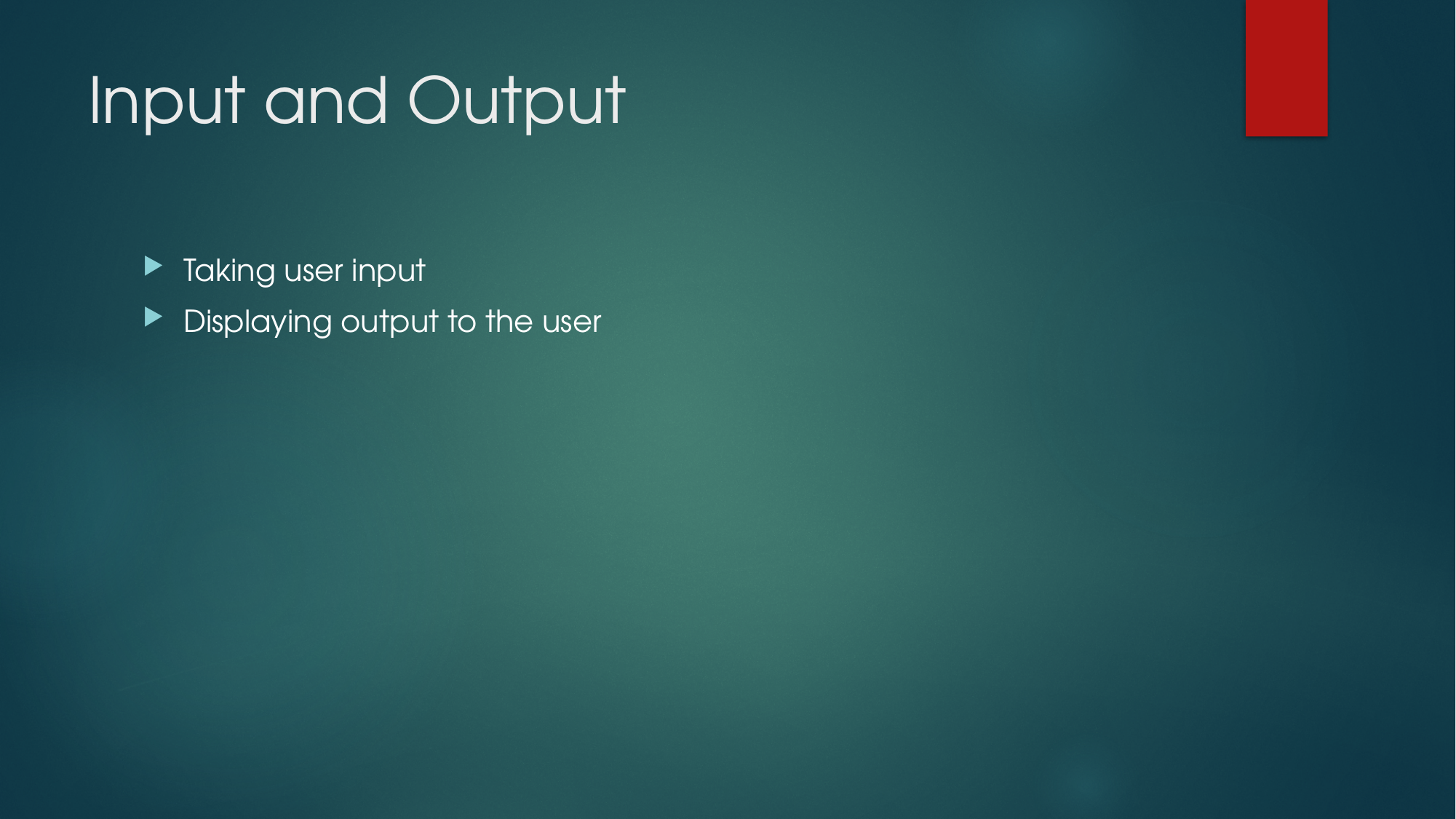

# Input and Output
Taking user input
Displaying output to the user